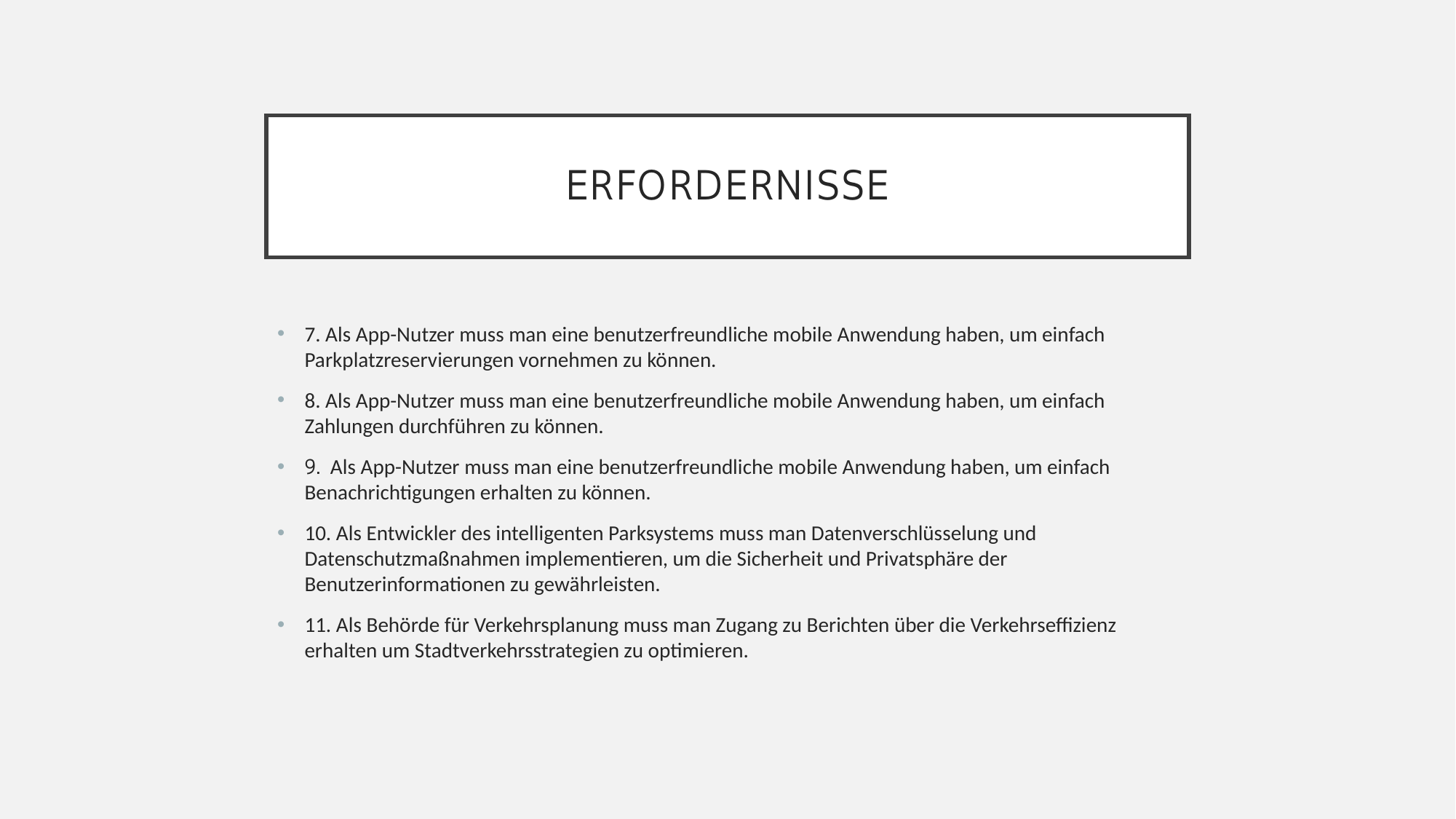

# Erfordernisse
7. Als App-Nutzer muss man eine benutzerfreundliche mobile Anwendung haben, um einfach Parkplatzreservierungen vornehmen zu können.
8. Als App-Nutzer muss man eine benutzerfreundliche mobile Anwendung haben, um einfach Zahlungen durchführen zu können.
9.  Als App-Nutzer muss man eine benutzerfreundliche mobile Anwendung haben, um einfach Benachrichtigungen erhalten zu können.
10. Als Entwickler des intelligenten Parksystems muss man Datenverschlüsselung und Datenschutzmaßnahmen implementieren, um die Sicherheit und Privatsphäre der Benutzerinformationen zu gewährleisten.
11. Als Behörde für Verkehrsplanung muss man Zugang zu Berichten über die Verkehrseffizienz erhalten um Stadtverkehrsstrategien zu optimieren.